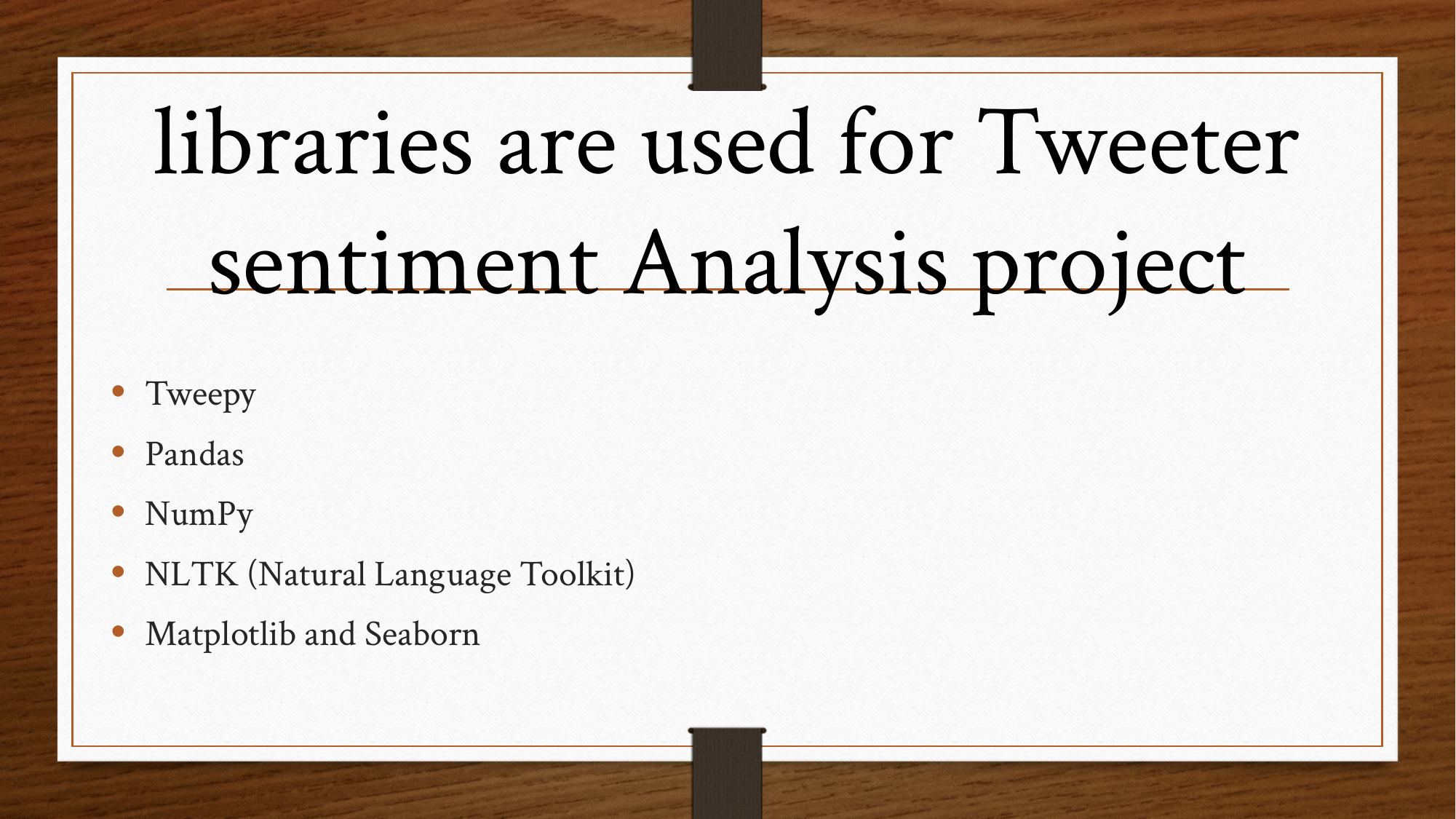

# libraries are used for Tweeter sentiment Analysis project
Tweepy
Pandas
NumPy
NLTK (Natural Language Toolkit)
Matplotlib and Seaborn